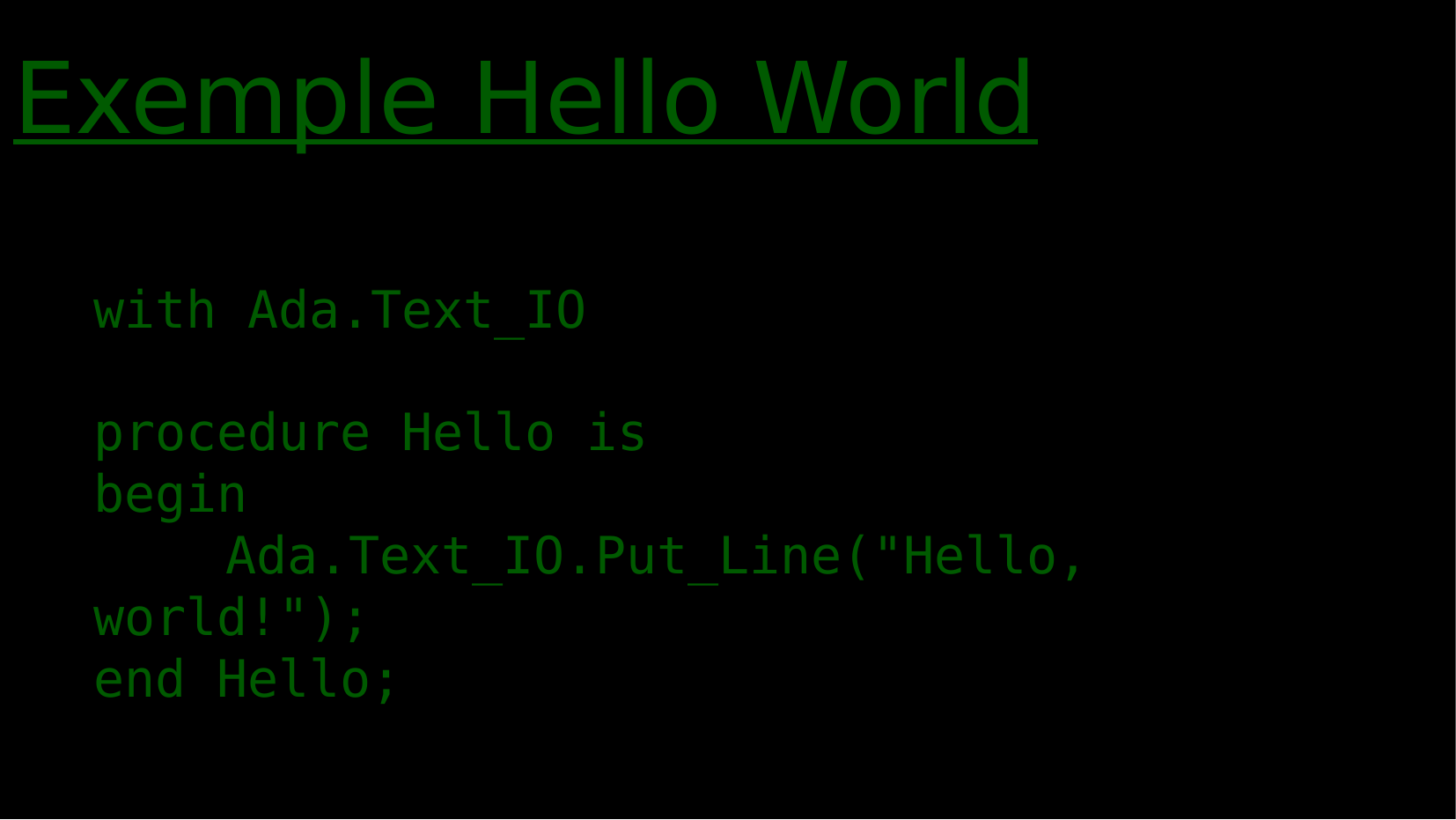

Exemple Hello World
with Ada.Text_IO

procedure Hello is
begin
	Ada.Text_IO.Put_Line("Hello, world!");
end Hello;